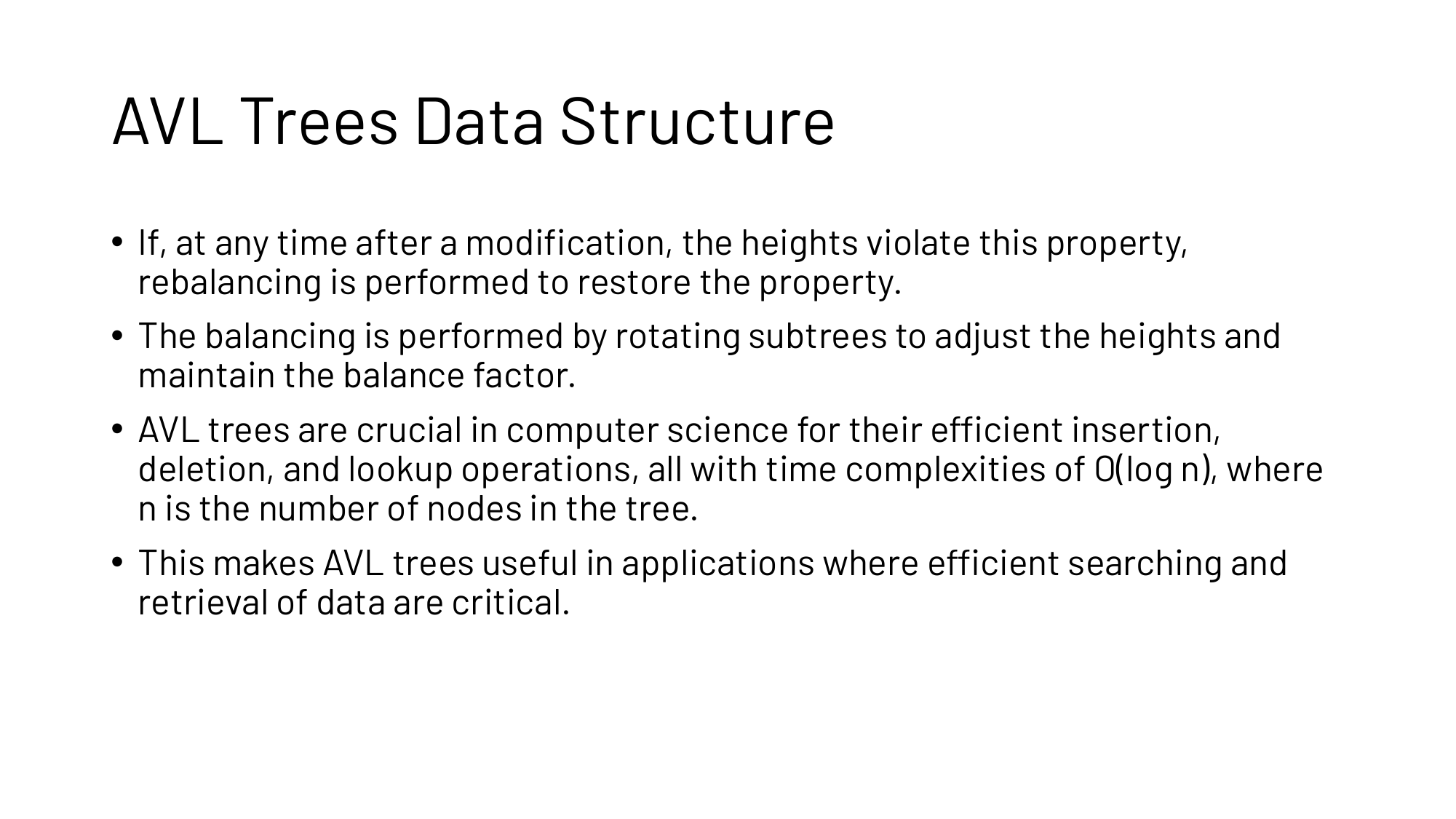

# AVL Trees Data Structure
If, at any time after a modification, the heights violate this property, rebalancing is performed to restore the property.
The balancing is performed by rotating subtrees to adjust the heights and maintain the balance factor.
AVL trees are crucial in computer science for their efficient insertion, deletion, and lookup operations, all with time complexities of O(log n), where n is the number of nodes in the tree.
This makes AVL trees useful in applications where efficient searching and retrieval of data are critical.